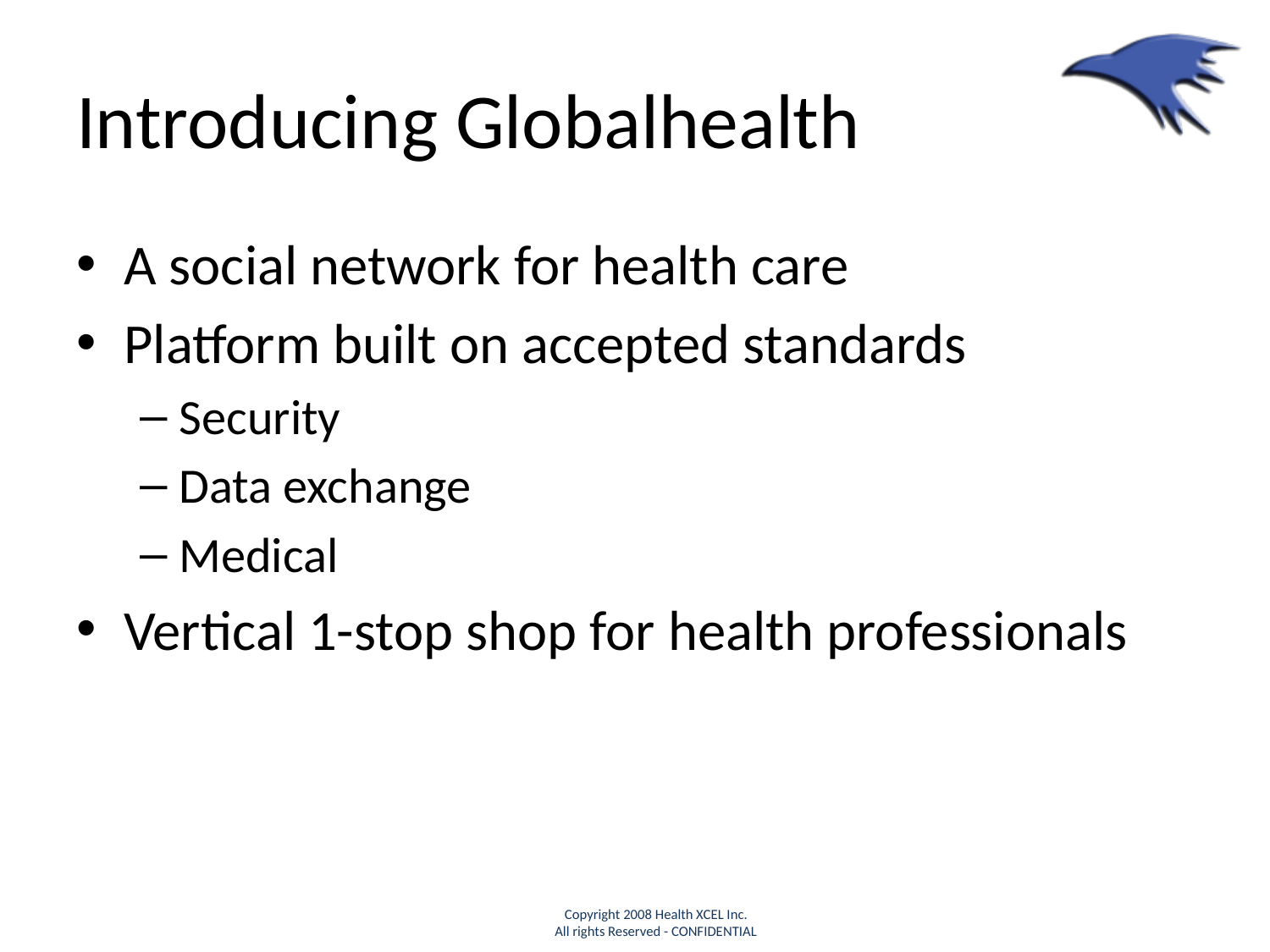

# Introducing Globalhealth
A social network for health care
Platform built on accepted standards
Security
Data exchange
Medical
Vertical 1-stop shop for health professionals